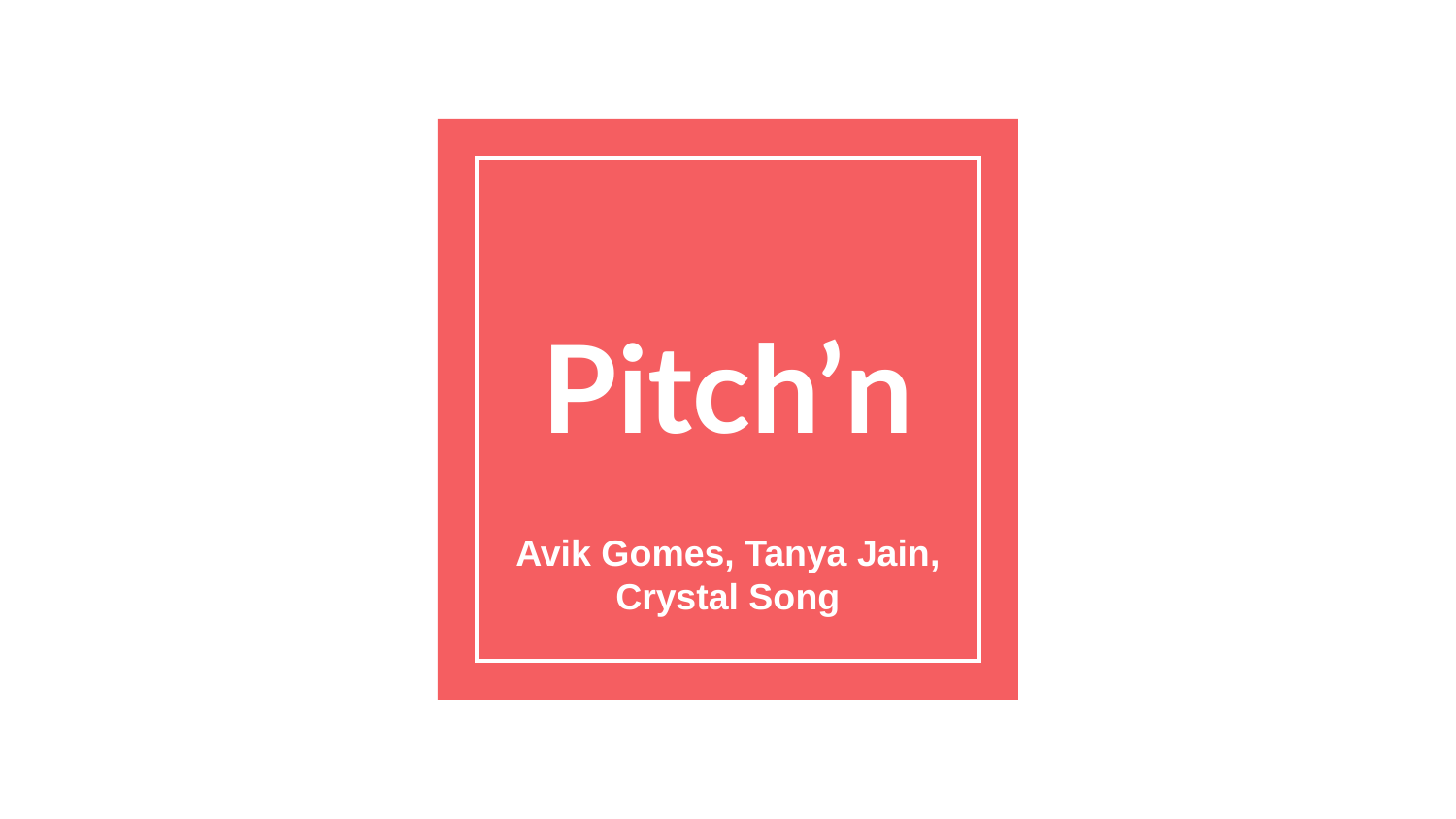

# Pitch’n
Avik Gomes, Tanya Jain, Crystal Song